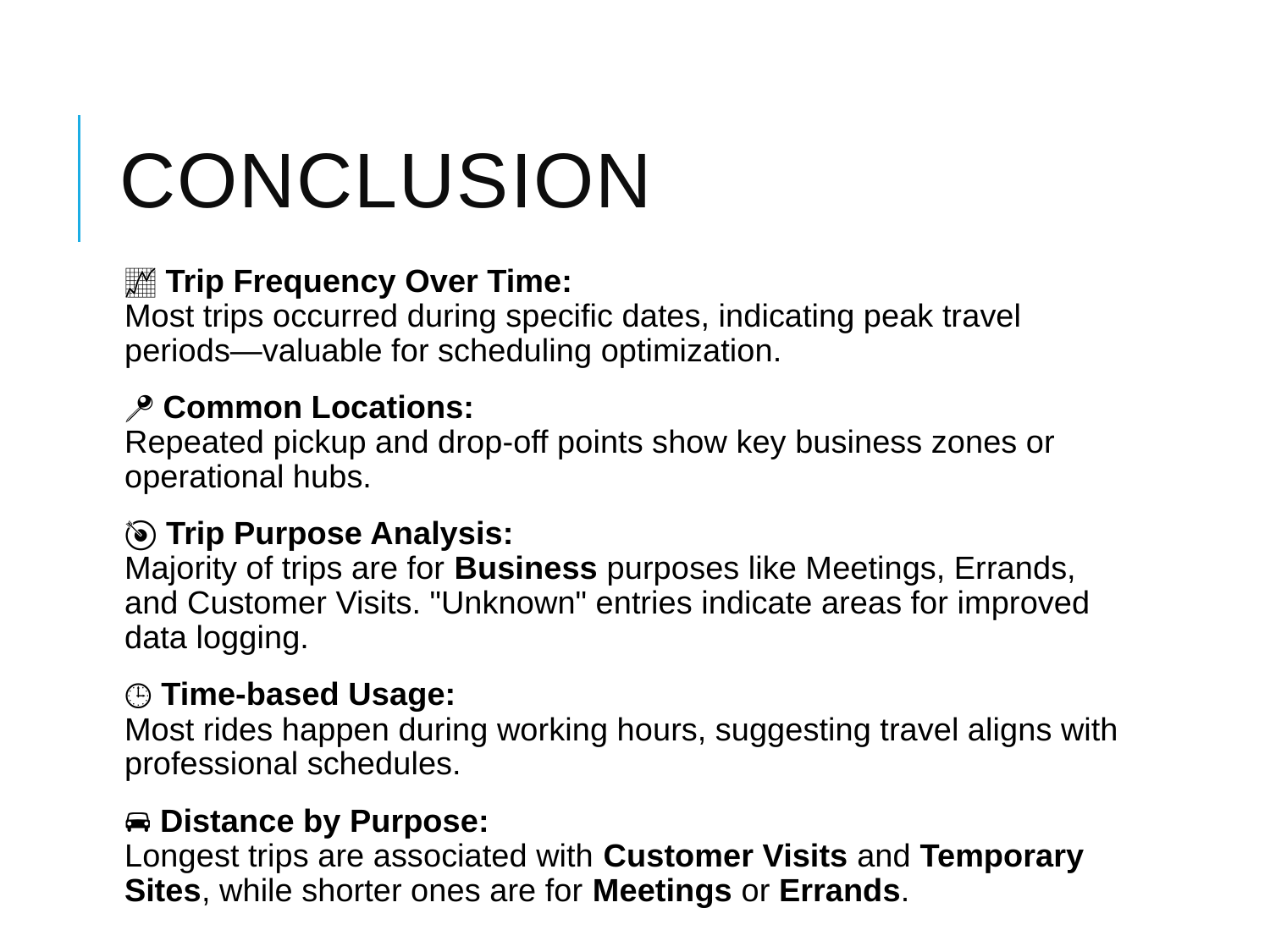

# Conclusion
📈 Trip Frequency Over Time:
Most trips occurred during specific dates, indicating peak travel periods—valuable for scheduling optimization.
📍 Common Locations:
Repeated pickup and drop-off points show key business zones or operational hubs.
🎯 Trip Purpose Analysis:
Majority of trips are for Business purposes like Meetings, Errands, and Customer Visits. "Unknown" entries indicate areas for improved data logging.
🕒 Time-based Usage:
Most rides happen during working hours, suggesting travel aligns with professional schedules.
🚘 Distance by Purpose:
Longest trips are associated with Customer Visits and Temporary Sites, while shorter ones are for Meetings or Errands.